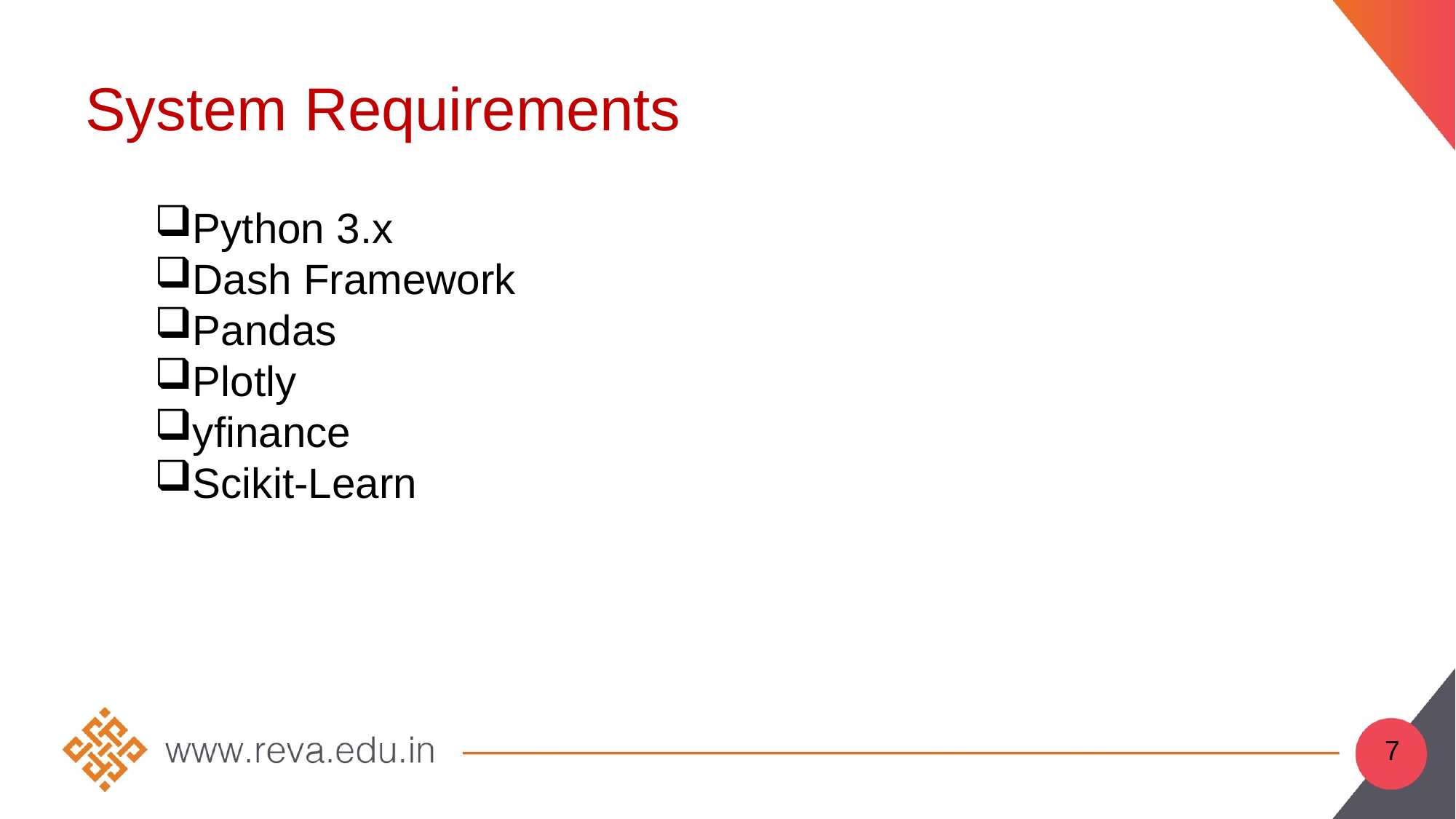

System Requirements
Python 3.x
Dash Framework
Pandas
Plotly
yfinance
Scikit-Learn
7